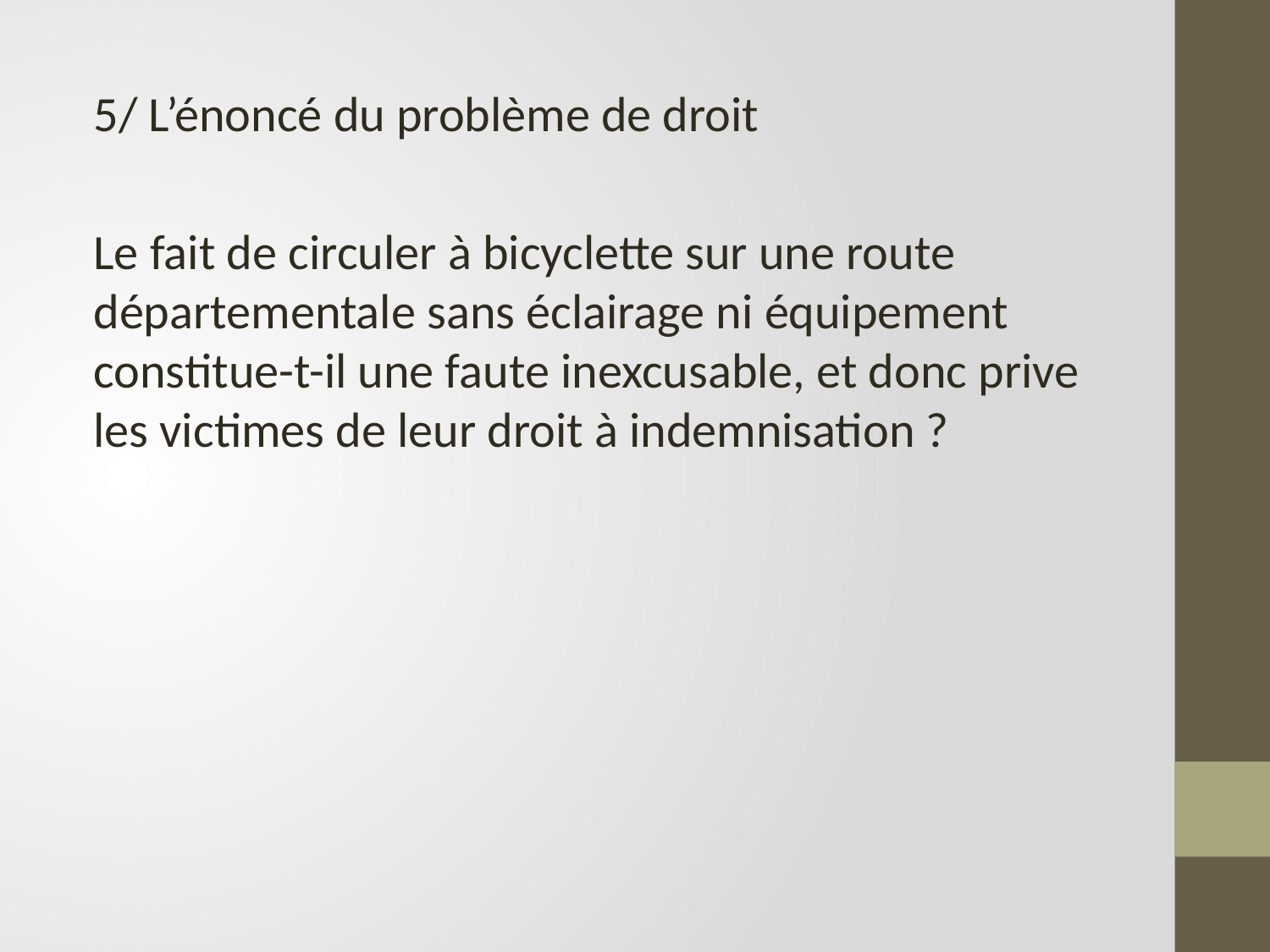

5/ L’énoncé du problème de droit

Le fait de circuler à bicyclette sur une route départementale sans éclairage ni équipement constitue-t-il une faute inexcusable, et donc prive les victimes de leur droit à indemnisation ?